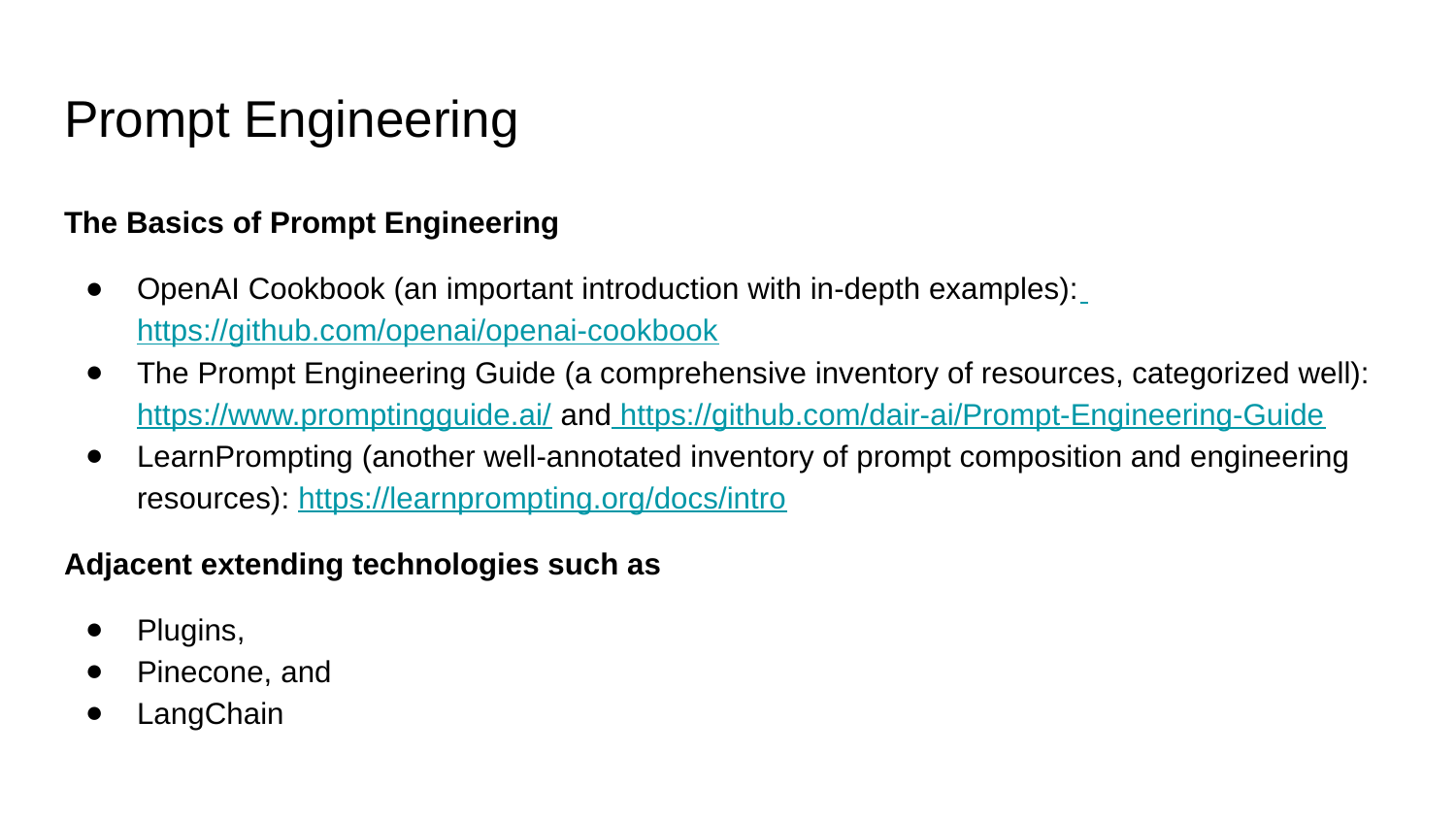

# Prompt Engineering
The Basics of Prompt Engineering
OpenAI Cookbook (an important introduction with in-depth examples): https://github.com/openai/openai-cookbook
The Prompt Engineering Guide (a comprehensive inventory of resources, categorized well): https://www.promptingguide.ai/ and https://github.com/dair-ai/Prompt-Engineering-Guide
LearnPrompting (another well-annotated inventory of prompt composition and engineering resources): https://learnprompting.org/docs/intro
Adjacent extending technologies such as
Plugins,
Pinecone, and
LangChain